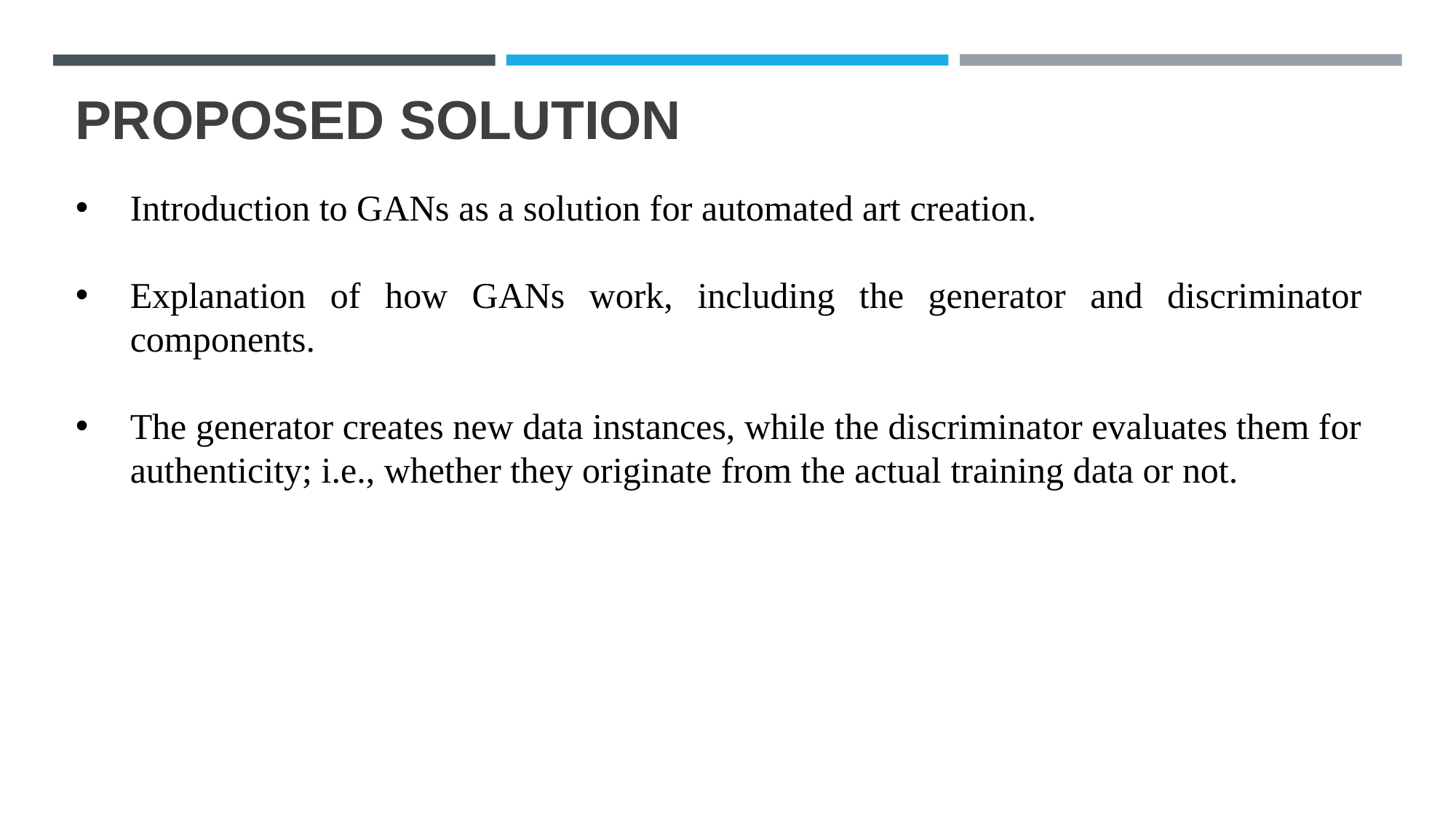

# PROPOSED SOLUTION
Introduction to GANs as a solution for automated art creation.

Explanation of how GANs work, including the generator and discriminator components.

The generator creates new data instances, while the discriminator evaluates them for authenticity; i.e., whether they originate from the actual training data or not.